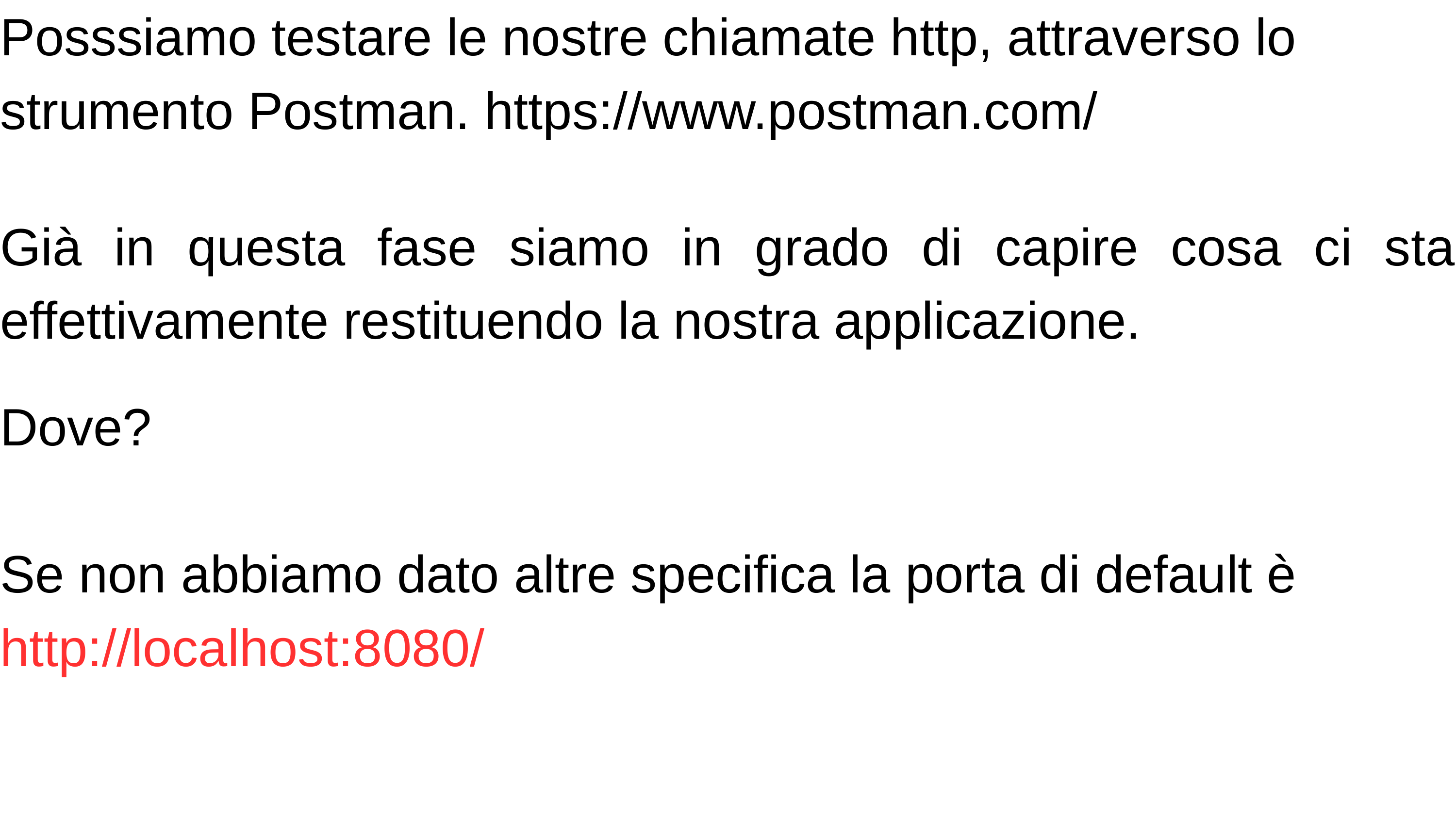

Posssiamo testare le nostre chiamate http, attraverso lo strumento Postman. https://www.postman.com/

Già in questa fase siamo in grado di capire cosa ci sta effettivamente restituendo la nostra applicazione.
Dove?

Se non abbiamo dato altre specifica la porta di default è
http://localhost:8080/